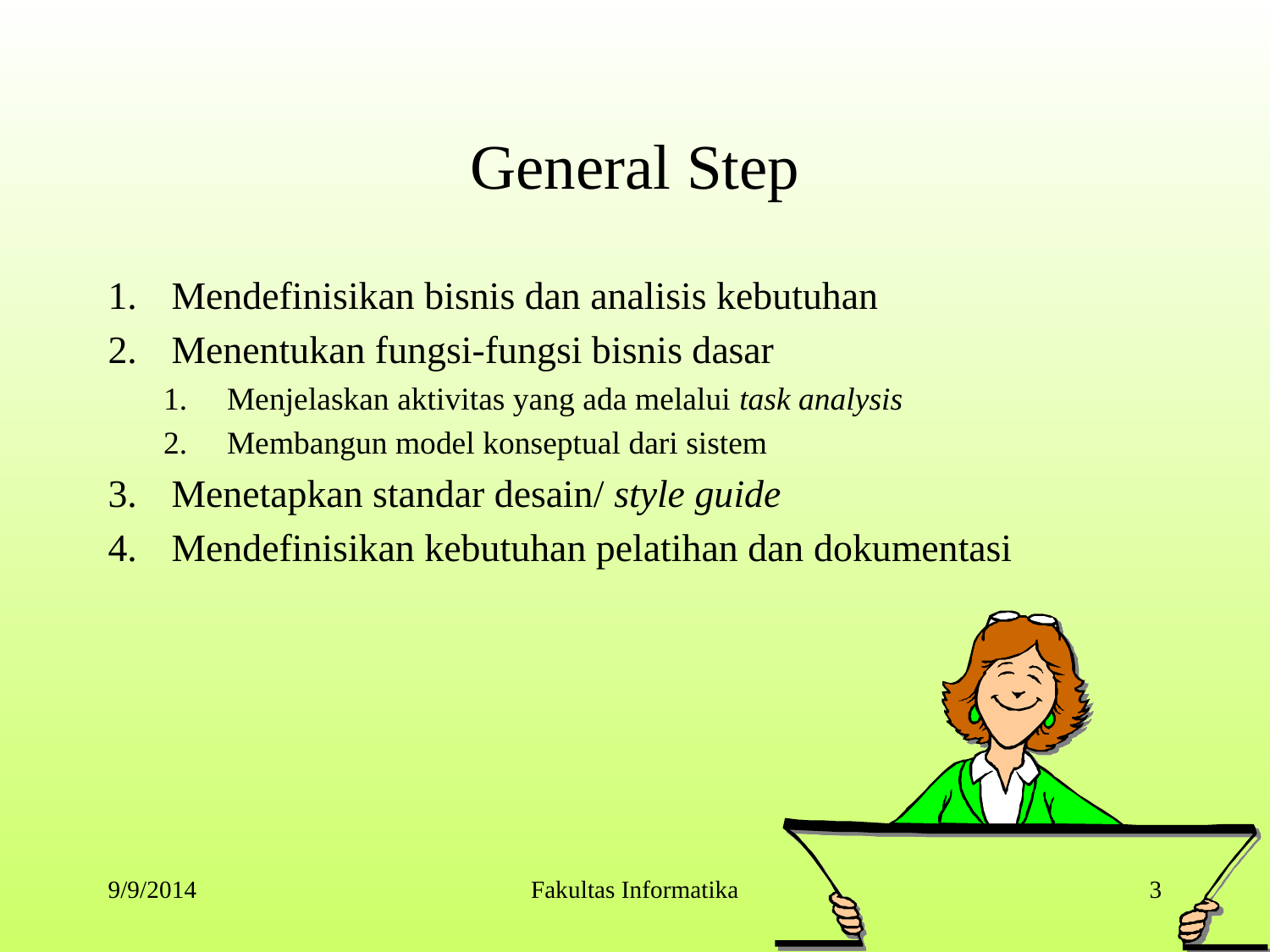

# General Step
Mendefinisikan bisnis dan analisis kebutuhan
Menentukan fungsi-fungsi bisnis dasar
Menjelaskan aktivitas yang ada melalui task analysis
Membangun model konseptual dari sistem
Menetapkan standar desain/ style guide
Mendefinisikan kebutuhan pelatihan dan dokumentasi
9/9/2014
Fakultas Informatika
3